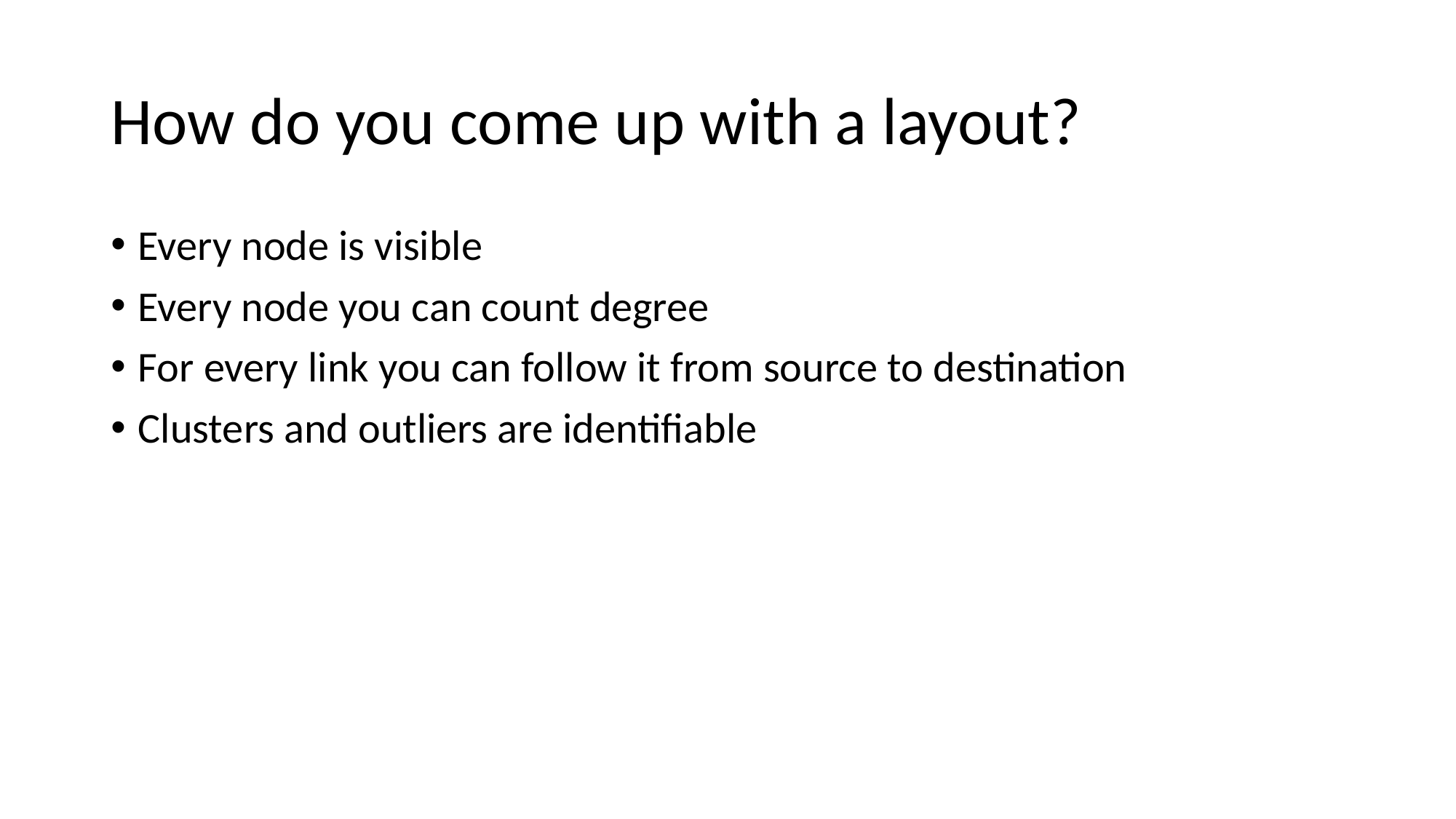

# How do you come up with a layout?
Every node is visible
Every node you can count degree
For every link you can follow it from source to destination
Clusters and outliers are identifiable